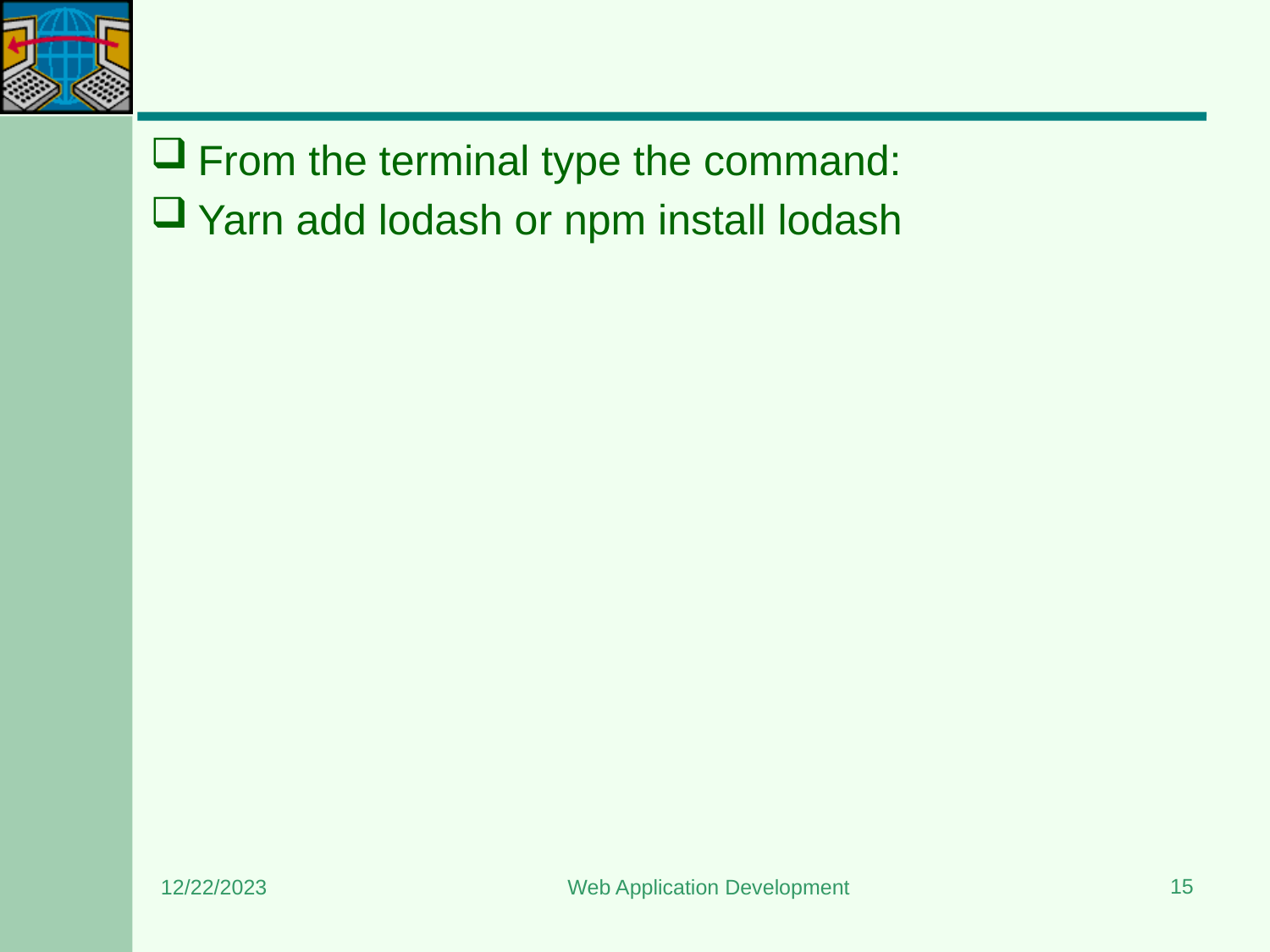

#
From the terminal type the command:
Yarn add lodash or npm install lodash

15
12/22/2023
Web Application Development